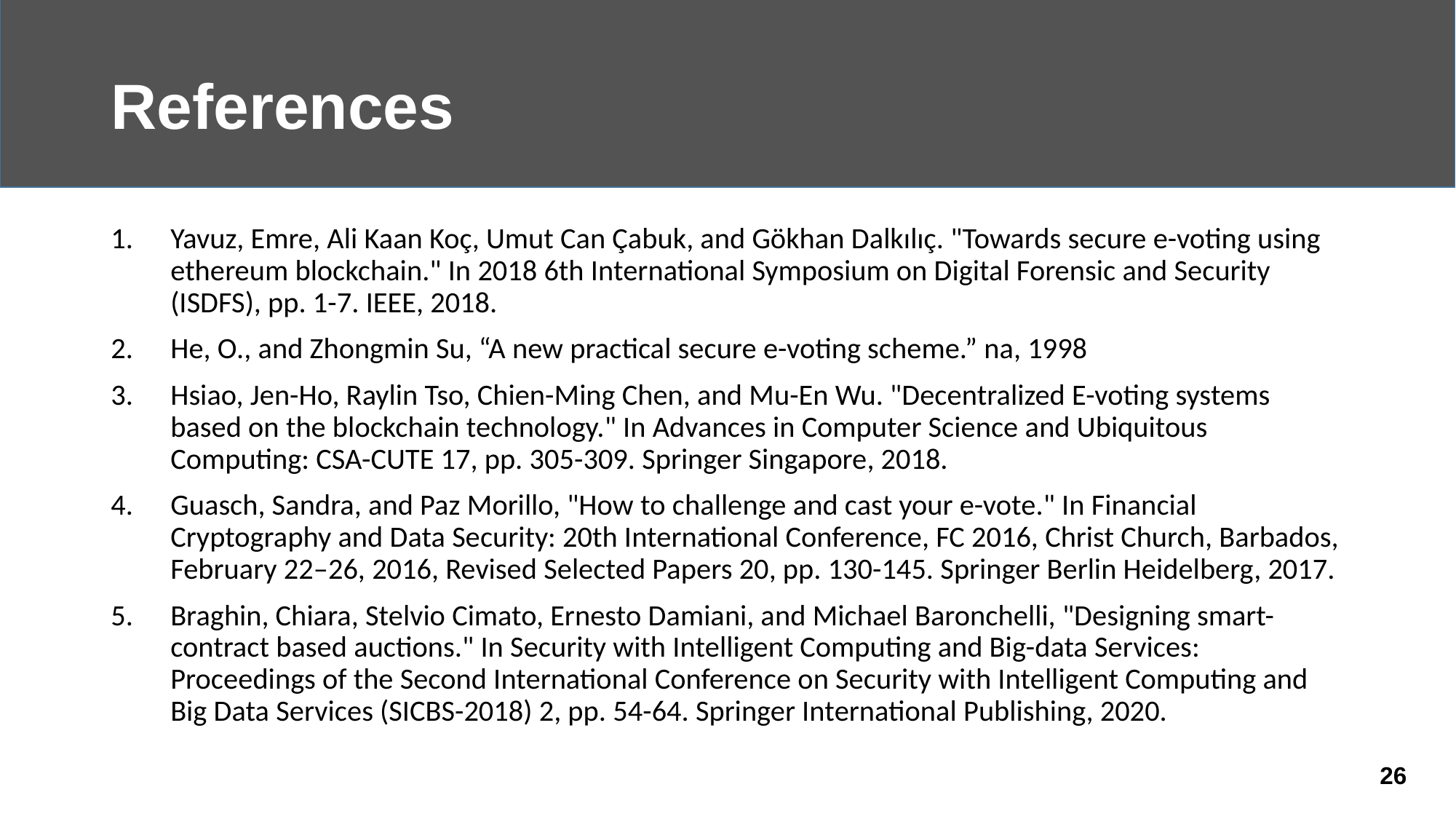

# References
Yavuz, Emre, Ali Kaan Koç, Umut Can Çabuk, and Gökhan Dalkılıç. "Towards secure e-voting using ethereum blockchain." In 2018 6th International Symposium on Digital Forensic and Security (ISDFS), pp. 1-7. IEEE, 2018.
He, O., and Zhongmin Su, “A new practical secure e-voting scheme.” na, 1998
Hsiao, Jen-Ho, Raylin Tso, Chien-Ming Chen, and Mu-En Wu. "Decentralized E-voting systems based on the blockchain technology." In Advances in Computer Science and Ubiquitous Computing: CSA-CUTE 17, pp. 305-309. Springer Singapore, 2018.
Guasch, Sandra, and Paz Morillo, "How to challenge and cast your e-vote." In Financial Cryptography and Data Security: 20th International Conference, FC 2016, Christ Church, Barbados, February 22–26, 2016, Revised Selected Papers 20, pp. 130-145. Springer Berlin Heidelberg, 2017.
Braghin, Chiara, Stelvio Cimato, Ernesto Damiani, and Michael Baronchelli, "Designing smart-contract based auctions." In Security with Intelligent Computing and Big-data Services: Proceedings of the Second International Conference on Security with Intelligent Computing and Big Data Services (SICBS-2018) 2, pp. 54-64. Springer International Publishing, 2020.
26